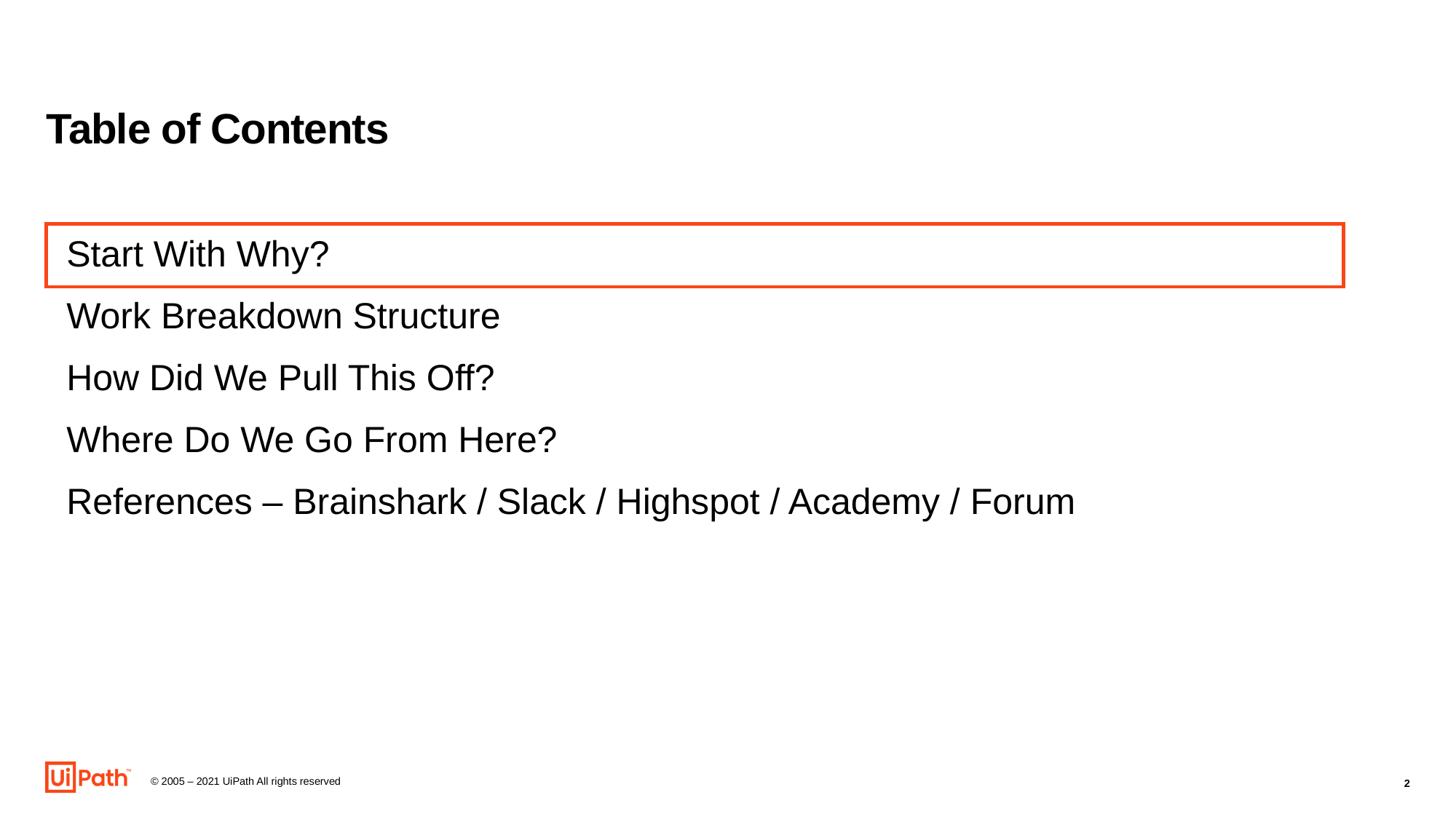

# Table of Contents

Start With Why?
Work Breakdown Structure
How Did We Pull This Off?
Where Do We Go From Here?
References – Brainshark / Slack / Highspot / Academy / Forum

2